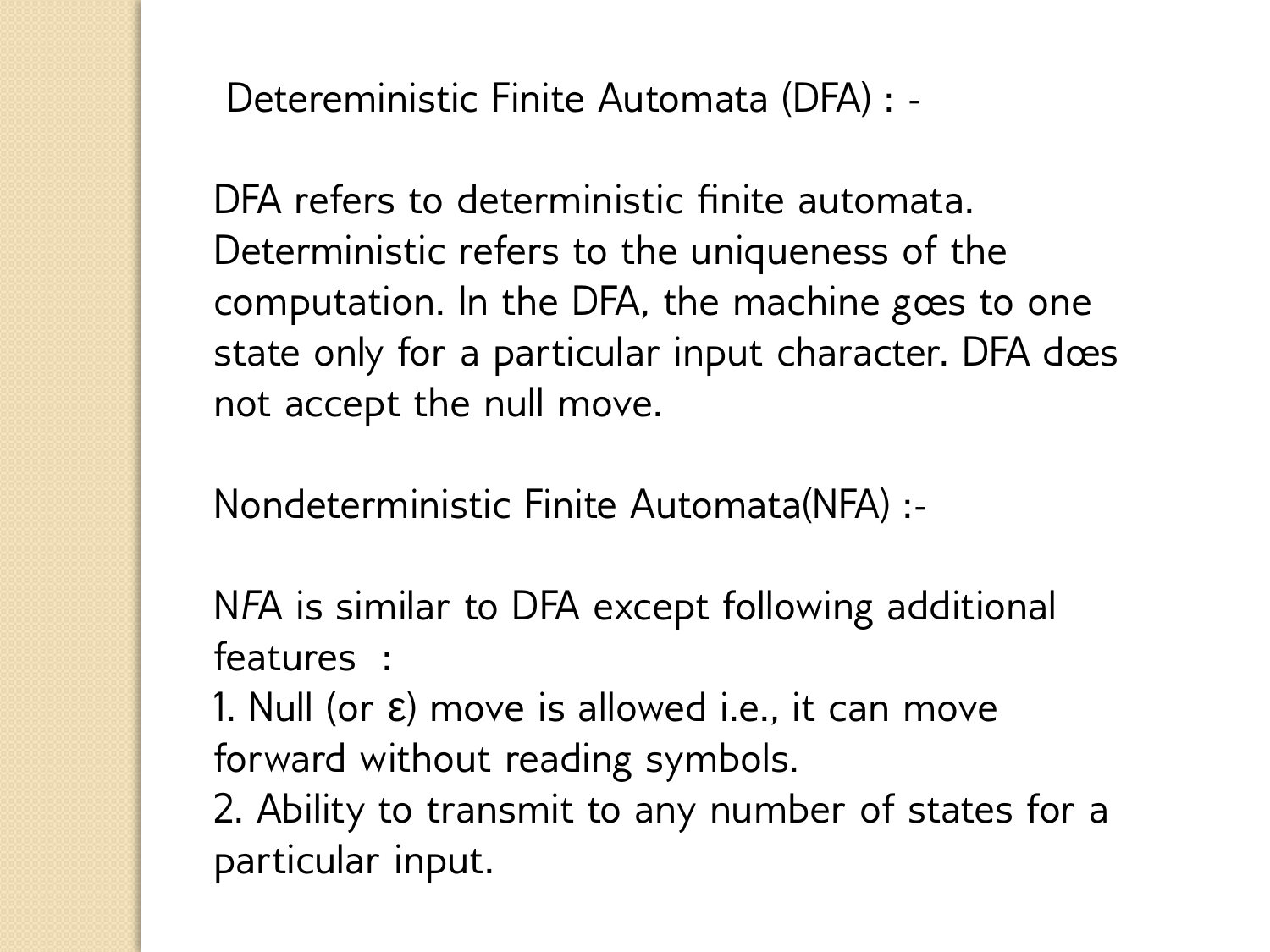

Detereministic Finite Automata (DFA) : -

DFA refers to deterministic finite automata. Deterministic refers to the uniqueness of the computation. In the DFA, the machine goes to one state only for a particular input character. DFA does not accept the null move.
Nondeterministic Finite Automata(NFA) :-

NFA is similar to DFA except following additional features  :
1. Null (or ε) move is allowed i.e., it can move forward without reading symbols.
2. Ability to transmit to any number of states for a particular input.